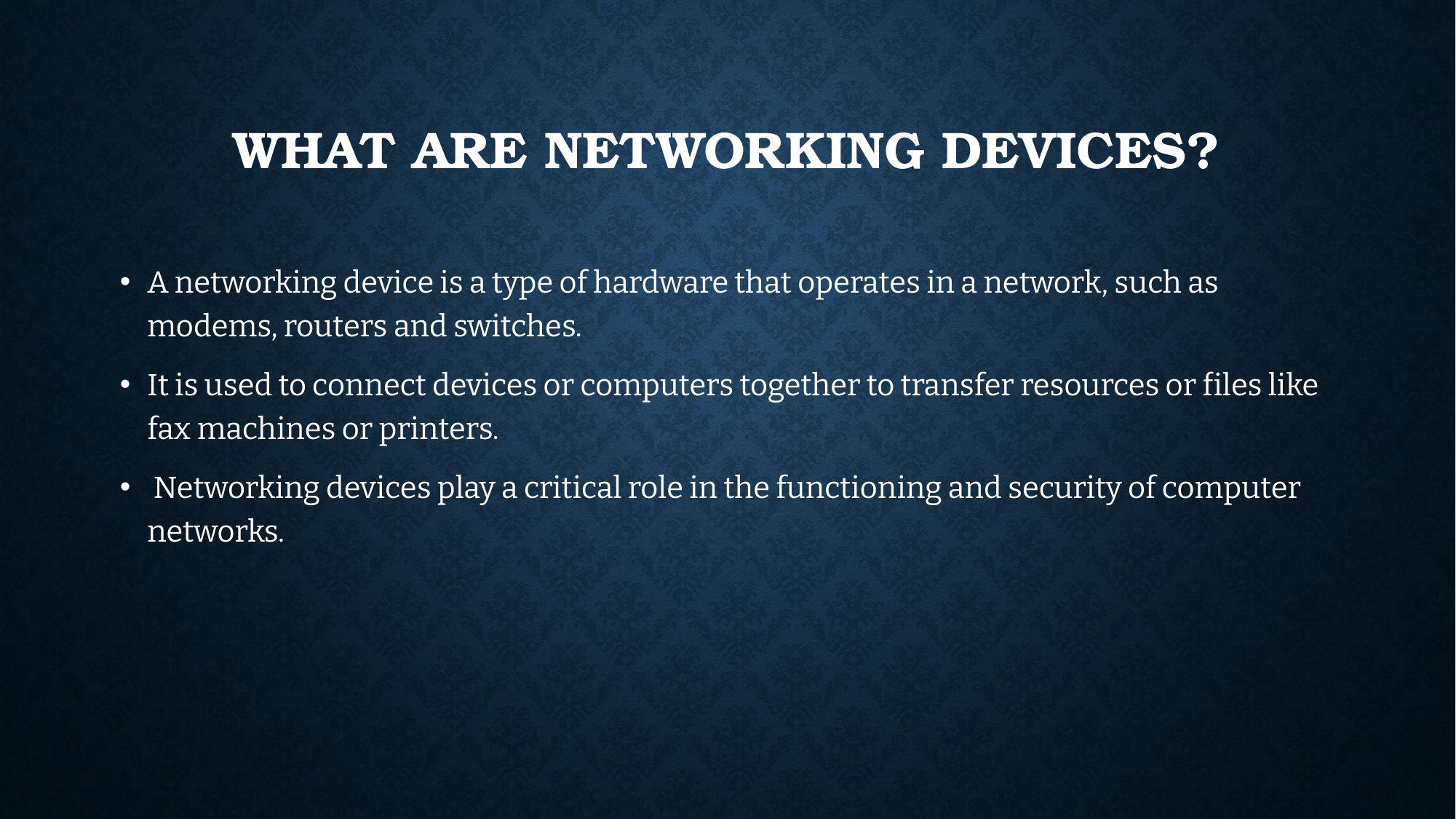

# What are Networking devices?
A networking device is a type of hardware that operates in a network, such as modems, routers and switches.
It is used to connect devices or computers together to transfer resources or files like fax machines or printers.
 Networking devices play a critical role in the functioning and security of computer networks.